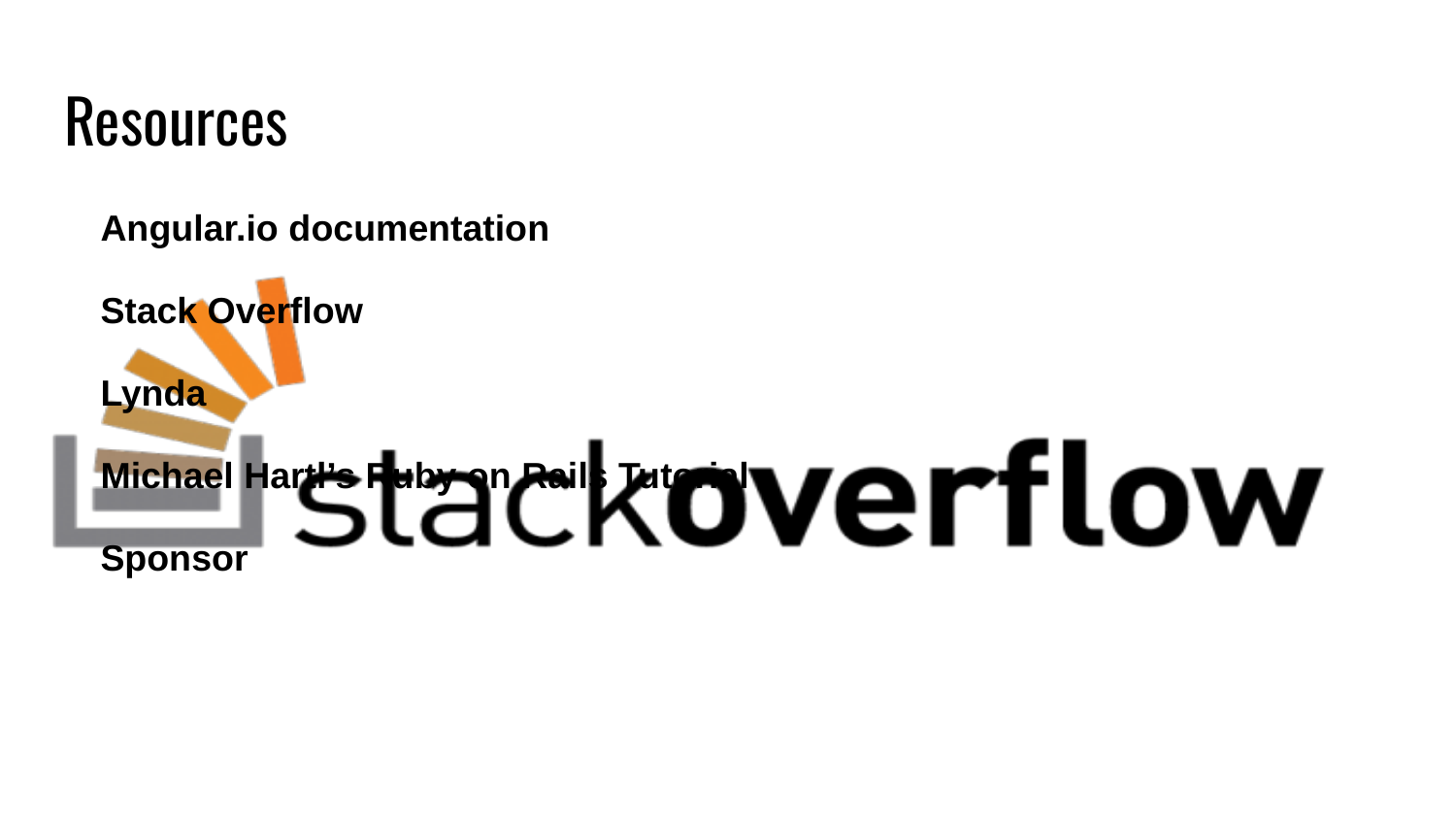

# Resources
Angular.io documentation
Stack Overflow
Lynda
Michael Hartl’s Ruby on Rails Tutorial
Sponsor